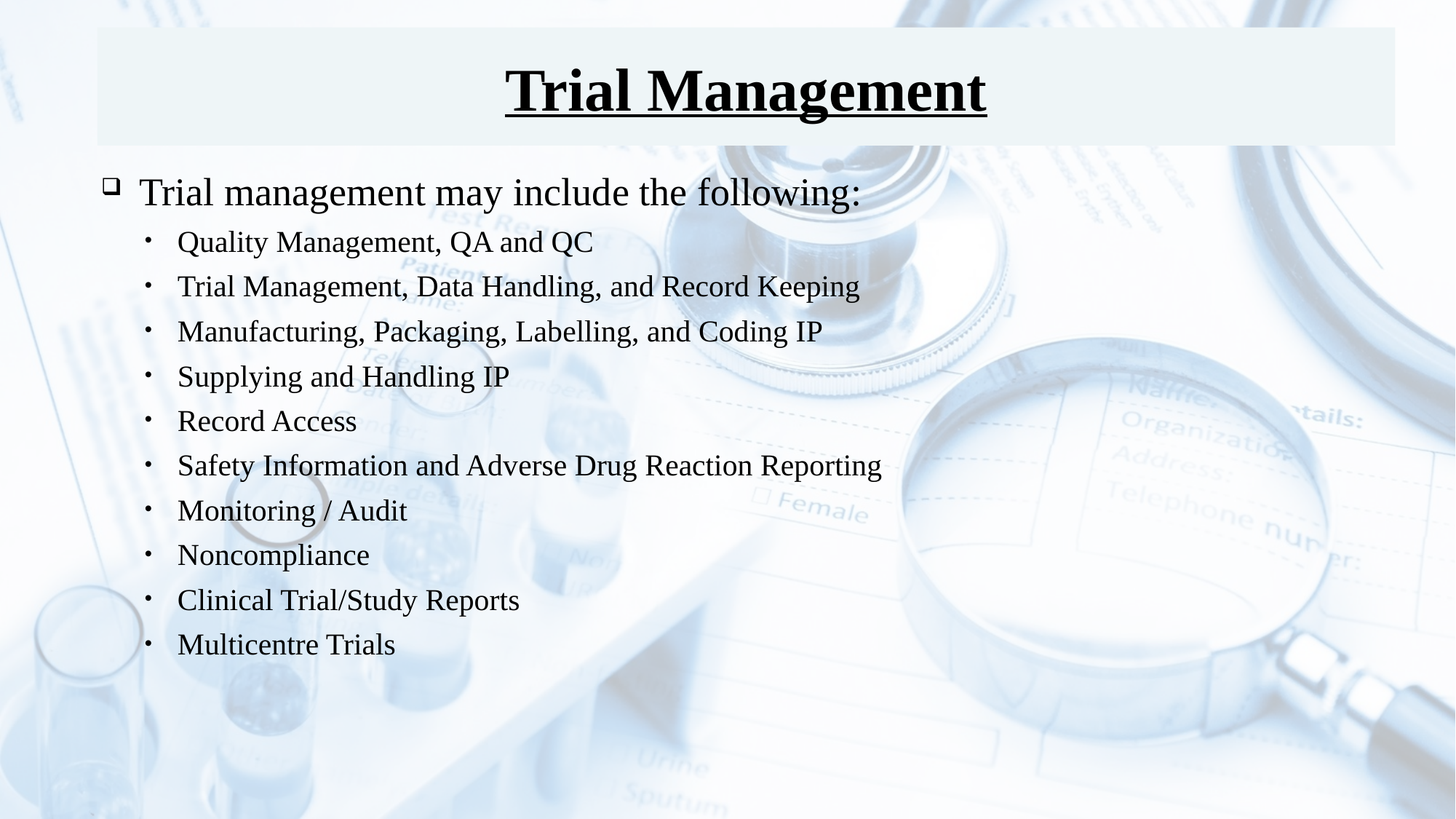

# Trial Management
13
Trial management may include the following:
Quality Management, QA and QC
Trial Management, Data Handling, and Record Keeping
Manufacturing, Packaging, Labelling, and Coding IP
Supplying and Handling IP
Record Access
Safety Information and Adverse Drug Reaction Reporting
Monitoring / Audit
Noncompliance
Clinical Trial/Study Reports
Multicentre Trials
Responsibilities of Sponsor